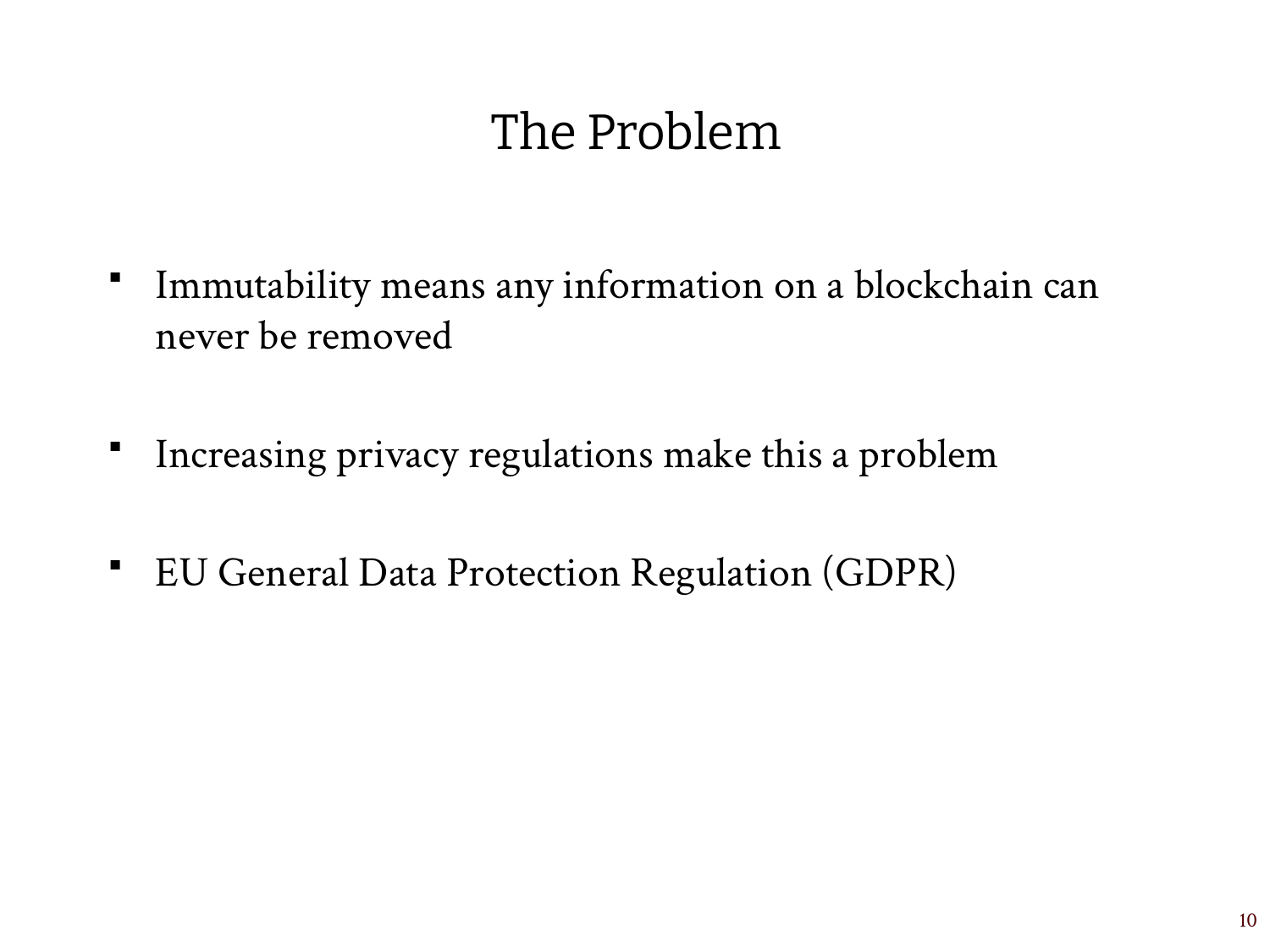

# The Problem

Immutability means any information on a blockchain can never be removed

Increasing privacy regulations make this a problem

EU General Data Protection Regulation (GDPR)
10